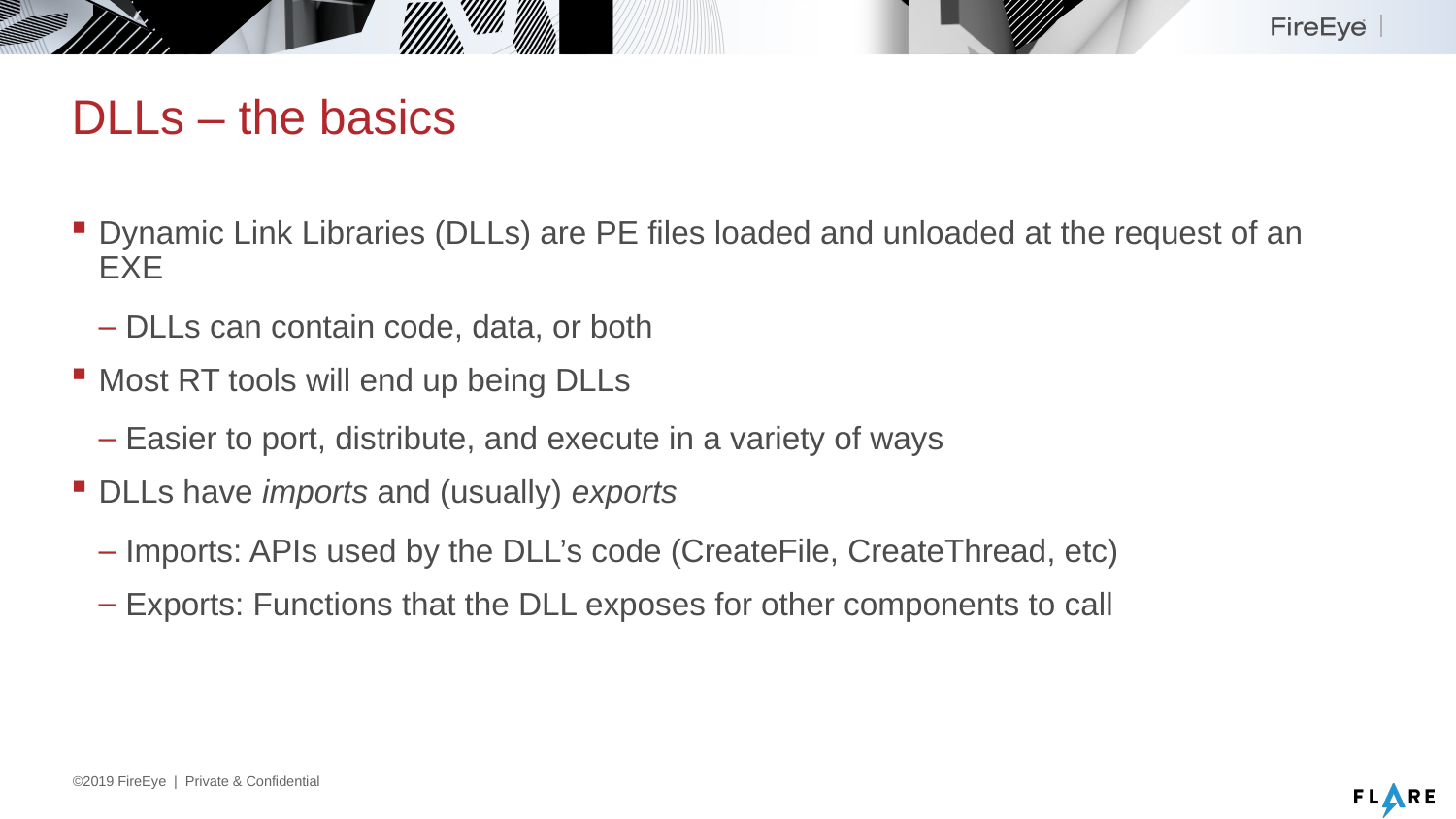

# DLLs – the basics
Dynamic Link Libraries (DLLs) are PE files loaded and unloaded at the request of an EXE
DLLs can contain code, data, or both
Most RT tools will end up being DLLs
Easier to port, distribute, and execute in a variety of ways
DLLs have imports and (usually) exports
Imports: APIs used by the DLL’s code (CreateFile, CreateThread, etc)
Exports: Functions that the DLL exposes for other components to call